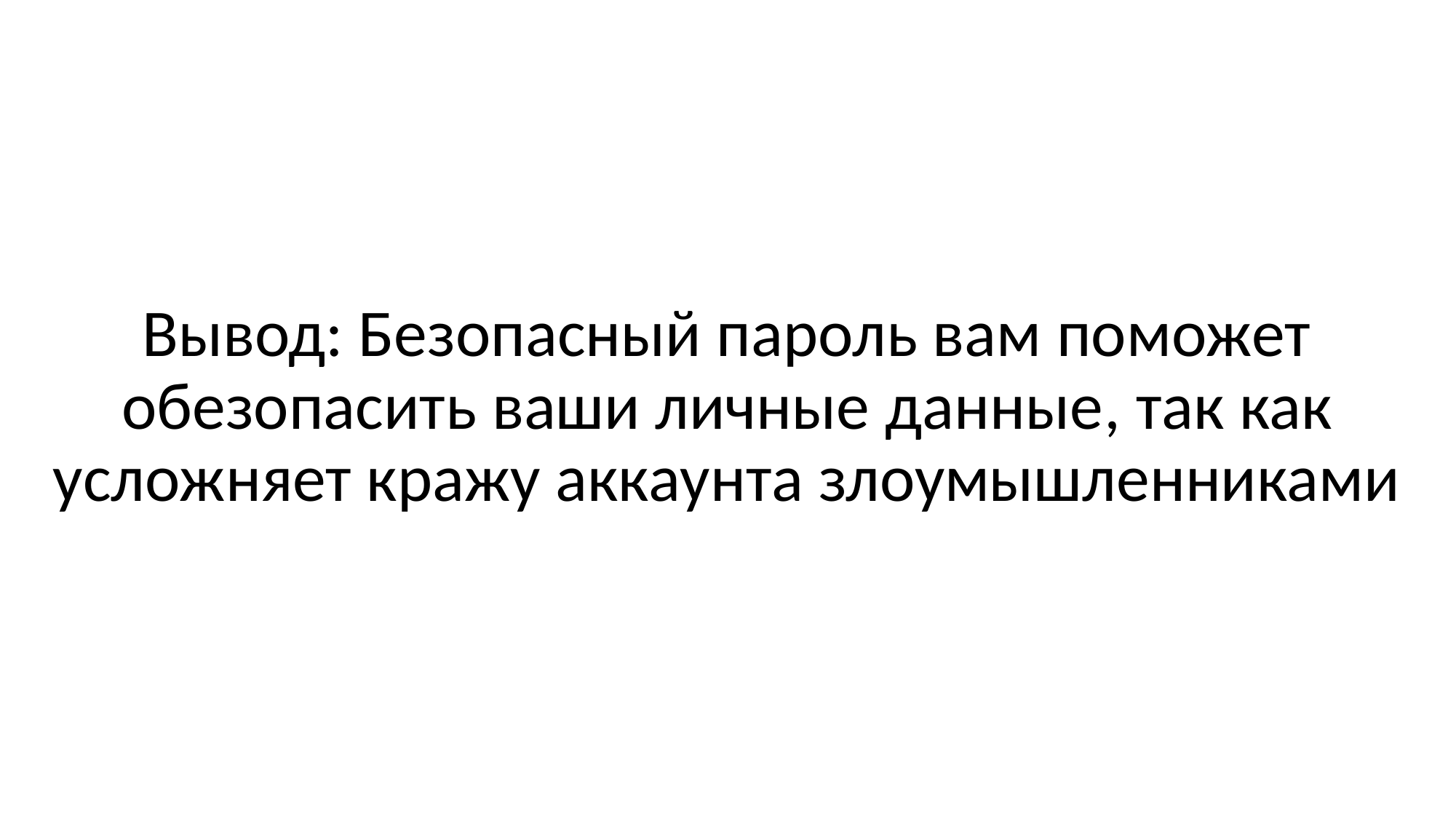

# Вывод: Безопасный пароль вам поможет обезопасить ваши личные данные, так как усложняет кражу аккаунта злоумышленниками